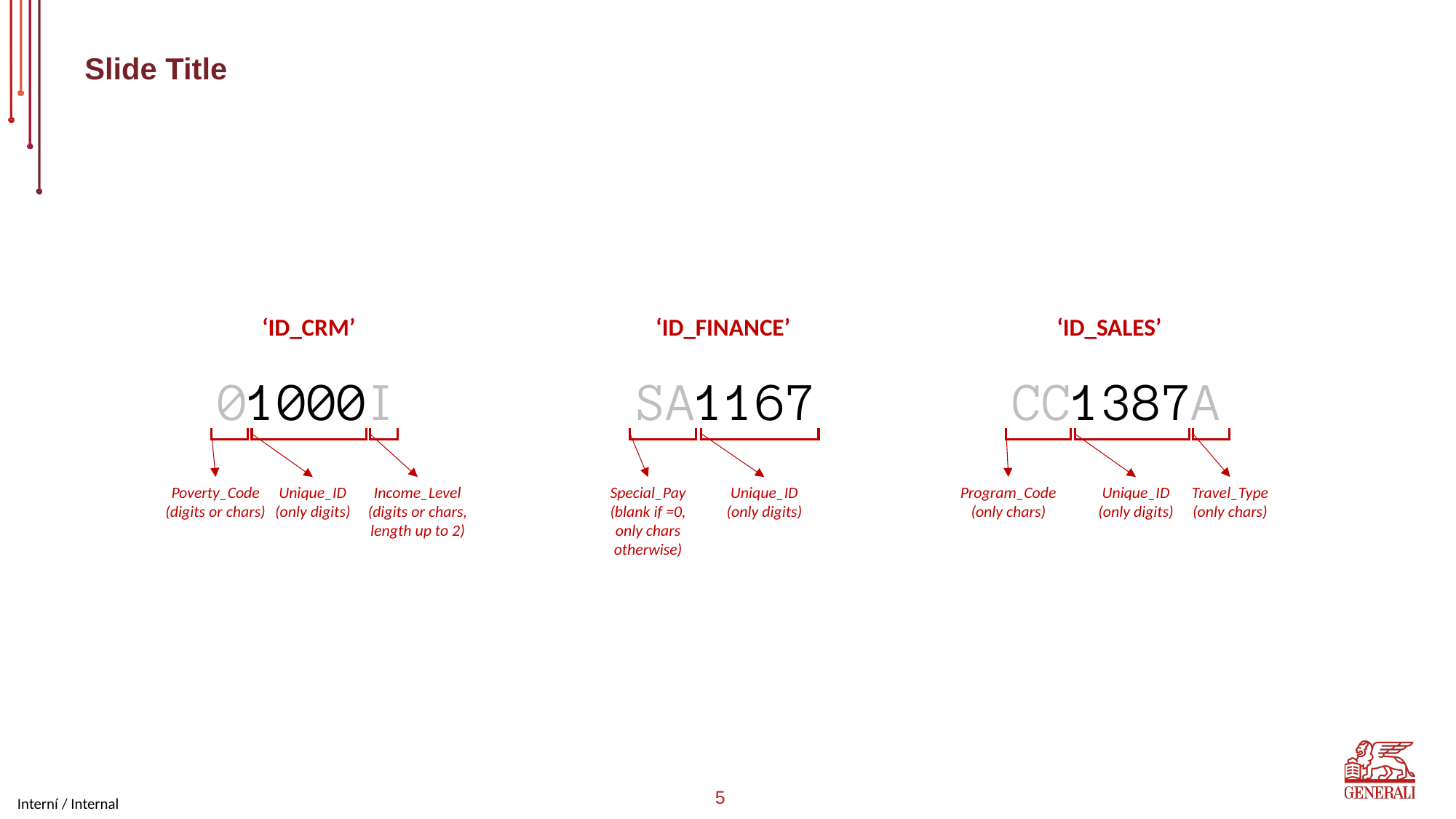

Slide Title
‘ID_CRM’
01000I

Poverty_Code
(digits or chars)
Unique_ID
(only digits)
Income_Level
(digits or chars,
length up to 2)
‘ID_FINANCE’
SA1167

Special_Pay
(blank if =0,
only chars
otherwise)
Unique_ID
(only digits)
‘ID_SALES’
CC1387A

Program_Code
(only chars)
Unique_ID
(only digits)
Travel_Type
(only chars)
5